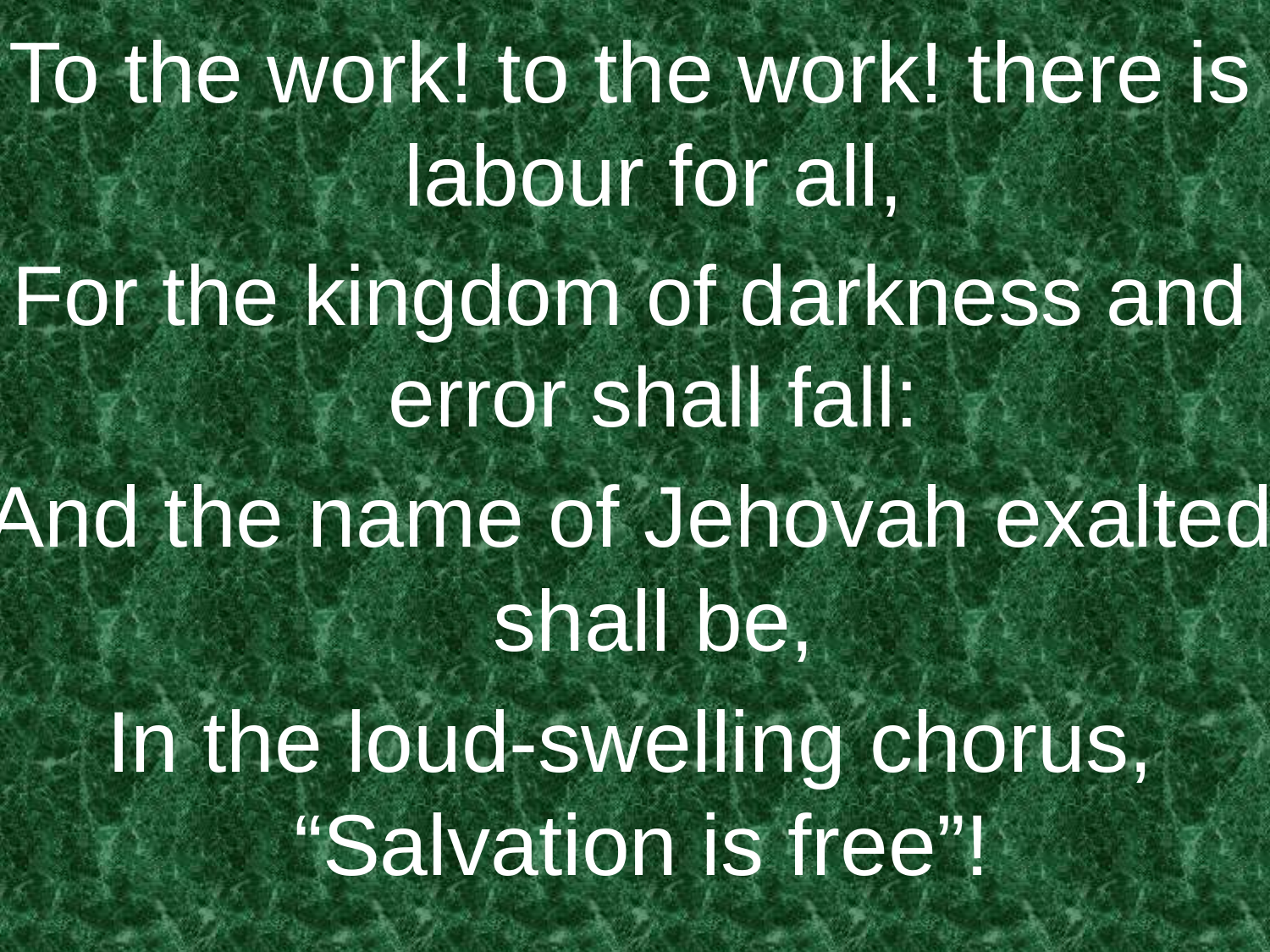

To the work! to the work! there is labour for all,
For the kingdom of darkness and error shall fall:
And the name of Jehovah exalted shall be,
In the loud-swelling chorus, “Salvation is free”!